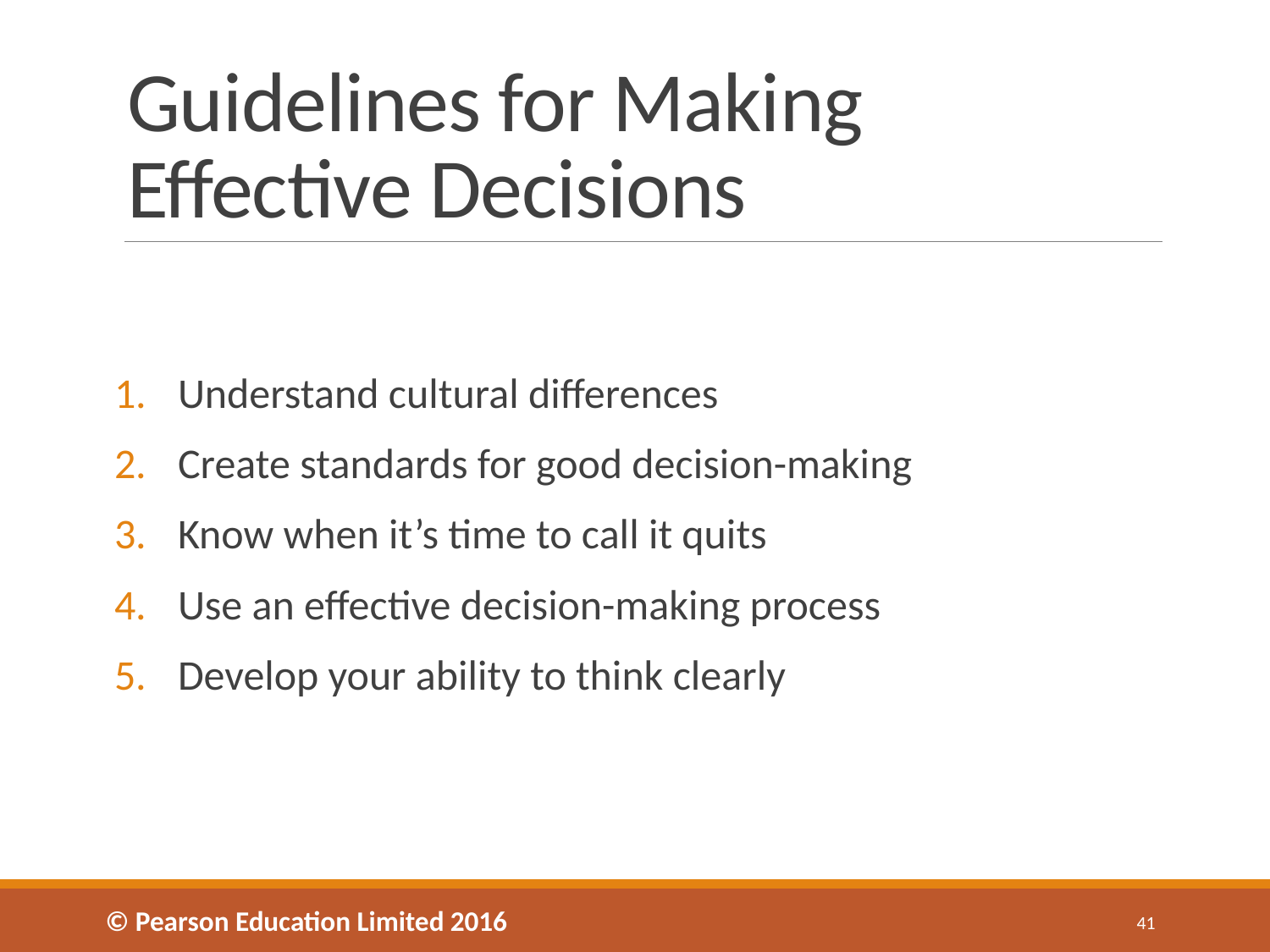

# Guidelines for Making Effective Decisions
Understand cultural differences
Create standards for good decision-making
Know when it’s time to call it quits
Use an effective decision-making process
Develop your ability to think clearly
© Pearson Education Limited 2016
41